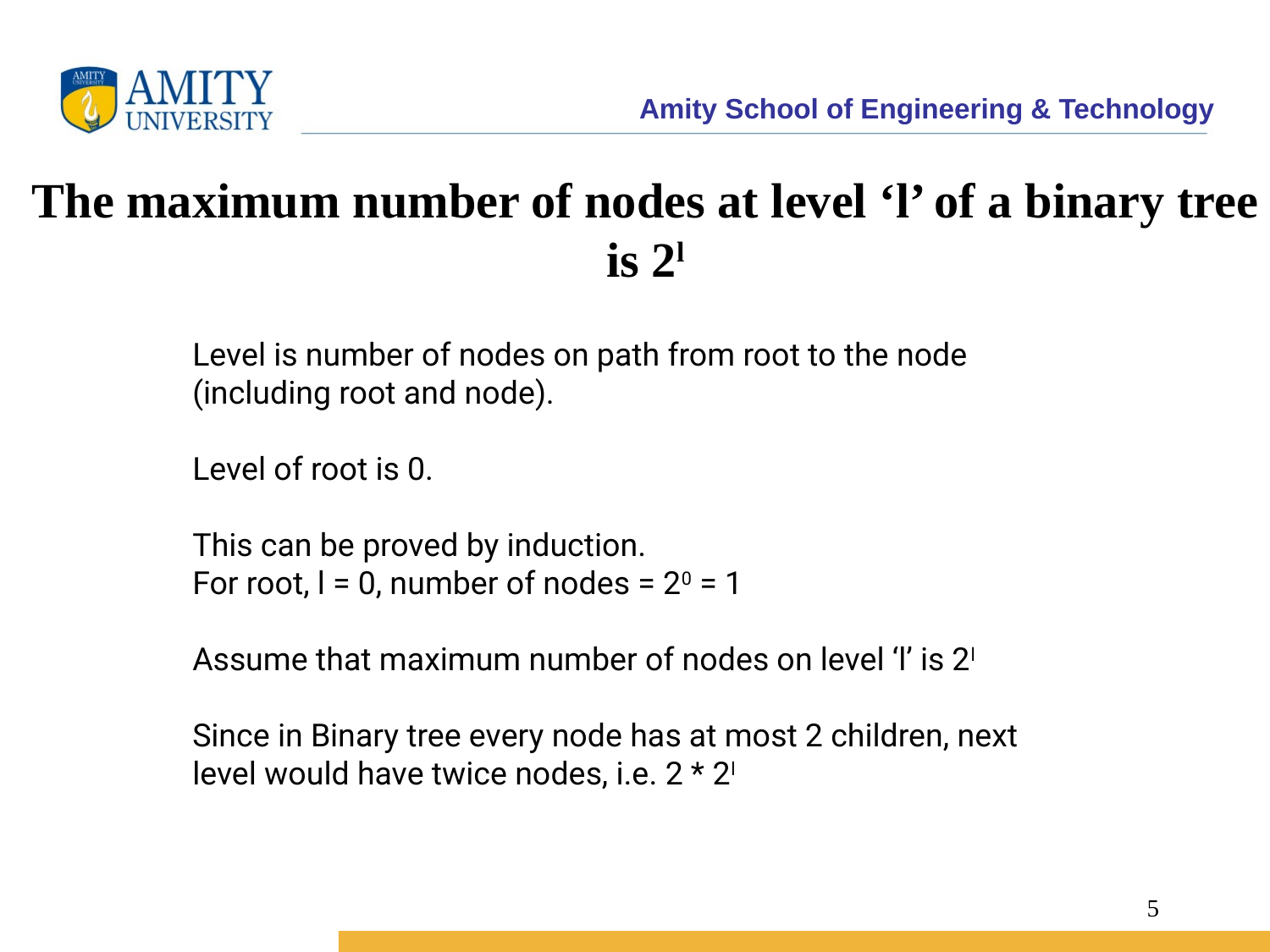

The maximum number of nodes at level ‘l’ of a binary tree is 2l
Level is number of nodes on path from root to the node (including root and node).

Level of root is 0.
This can be proved by induction.
For root, l = 0, number of nodes = 20 = 1
Assume that maximum number of nodes on level ‘l’ is 2l
Since in Binary tree every node has at most 2 children, next level would have twice nodes, i.e. 2 * 2l
5